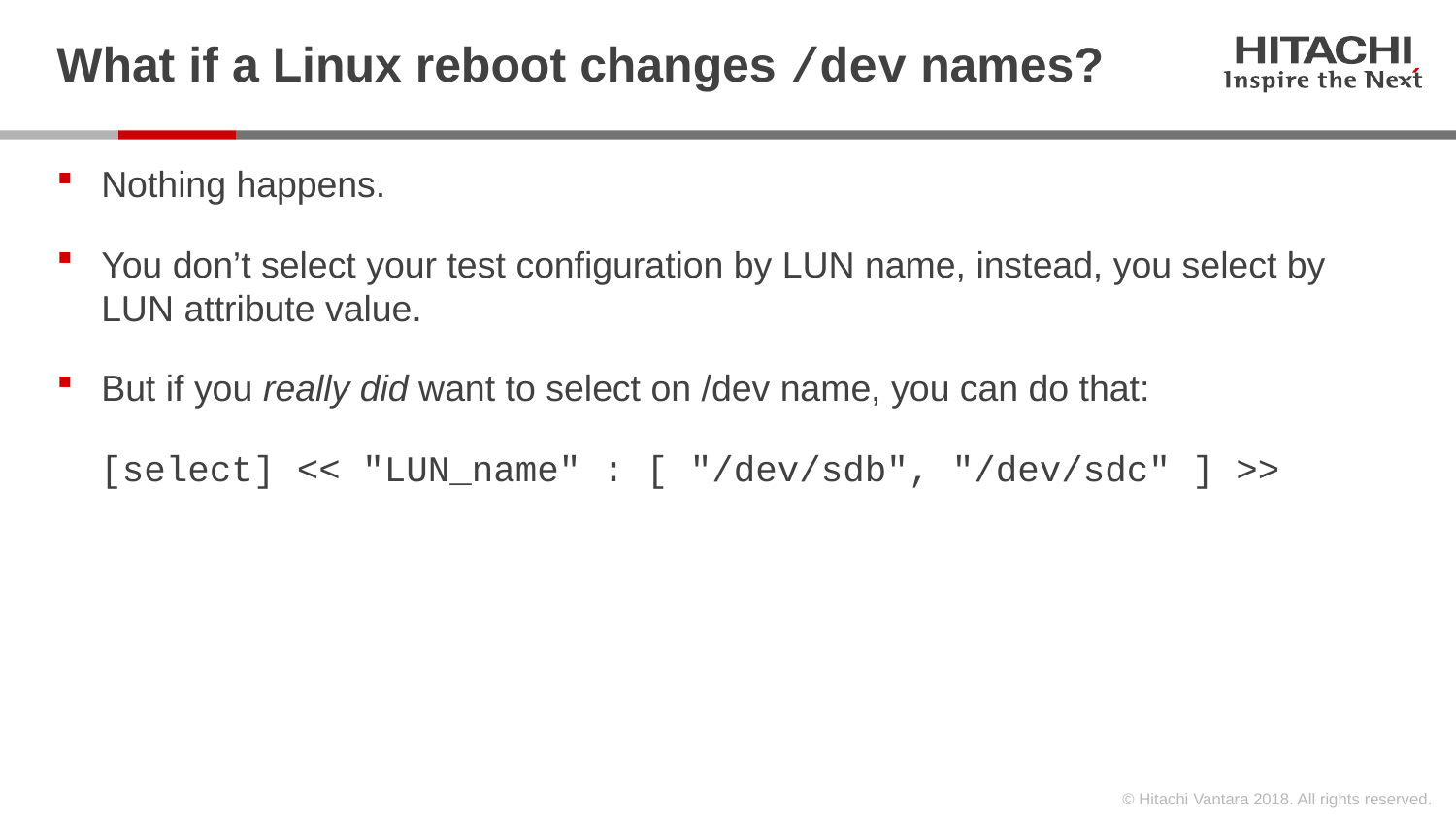

# What if a Linux reboot changes /dev names?
Nothing happens.
You don’t select your test configuration by LUN name, instead, you select by LUN attribute value.
But if you really did want to select on /dev name, you can do that:
  [select] << "LUN_name" : [ "/dev/sdb", "/dev/sdc" ] >>